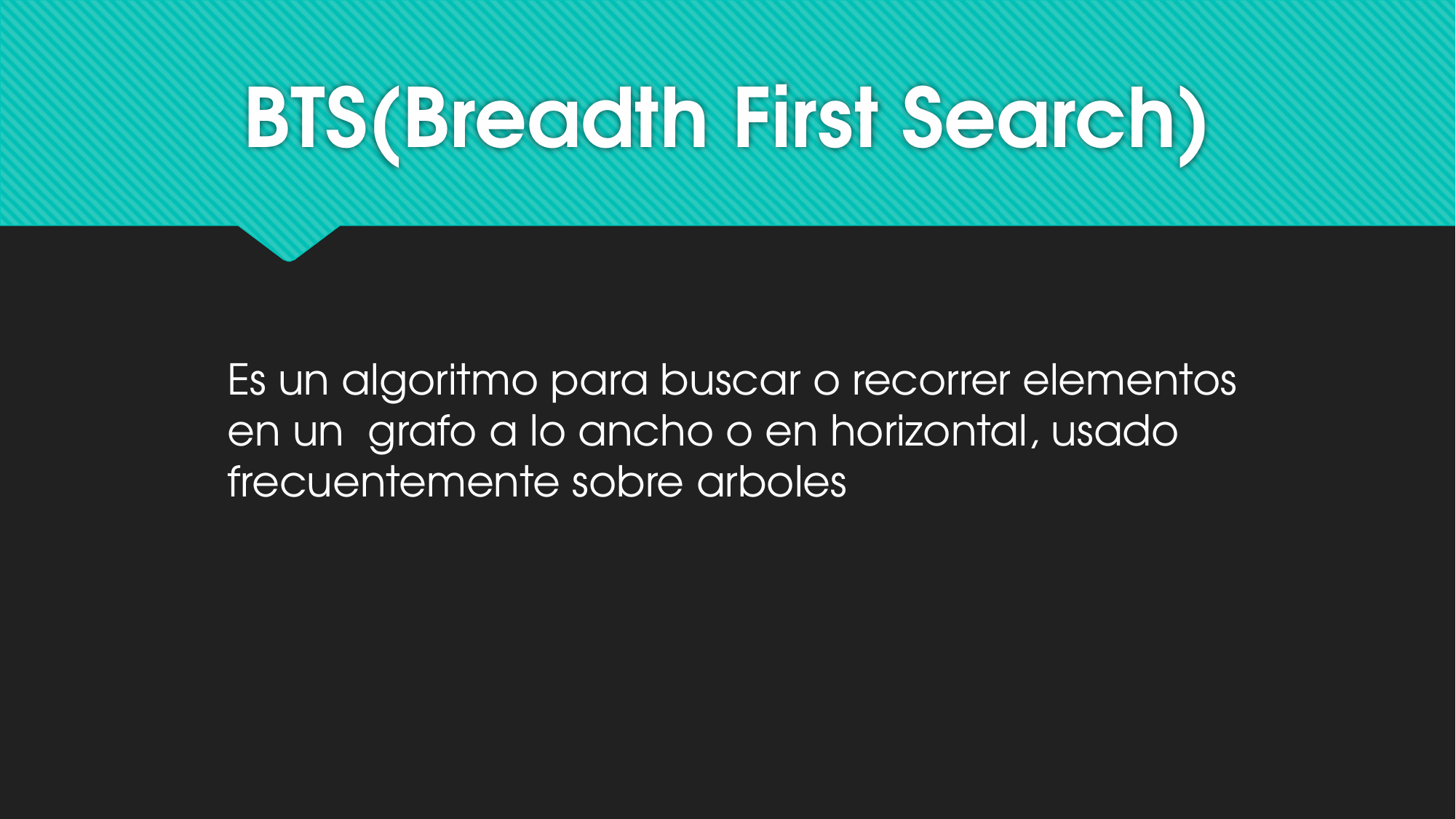

# BTS(Breadth First Search)
Es un algoritmo para buscar o recorrer elementos en un  grafo a lo ancho o en horizontal, usado frecuentemente sobre arboles